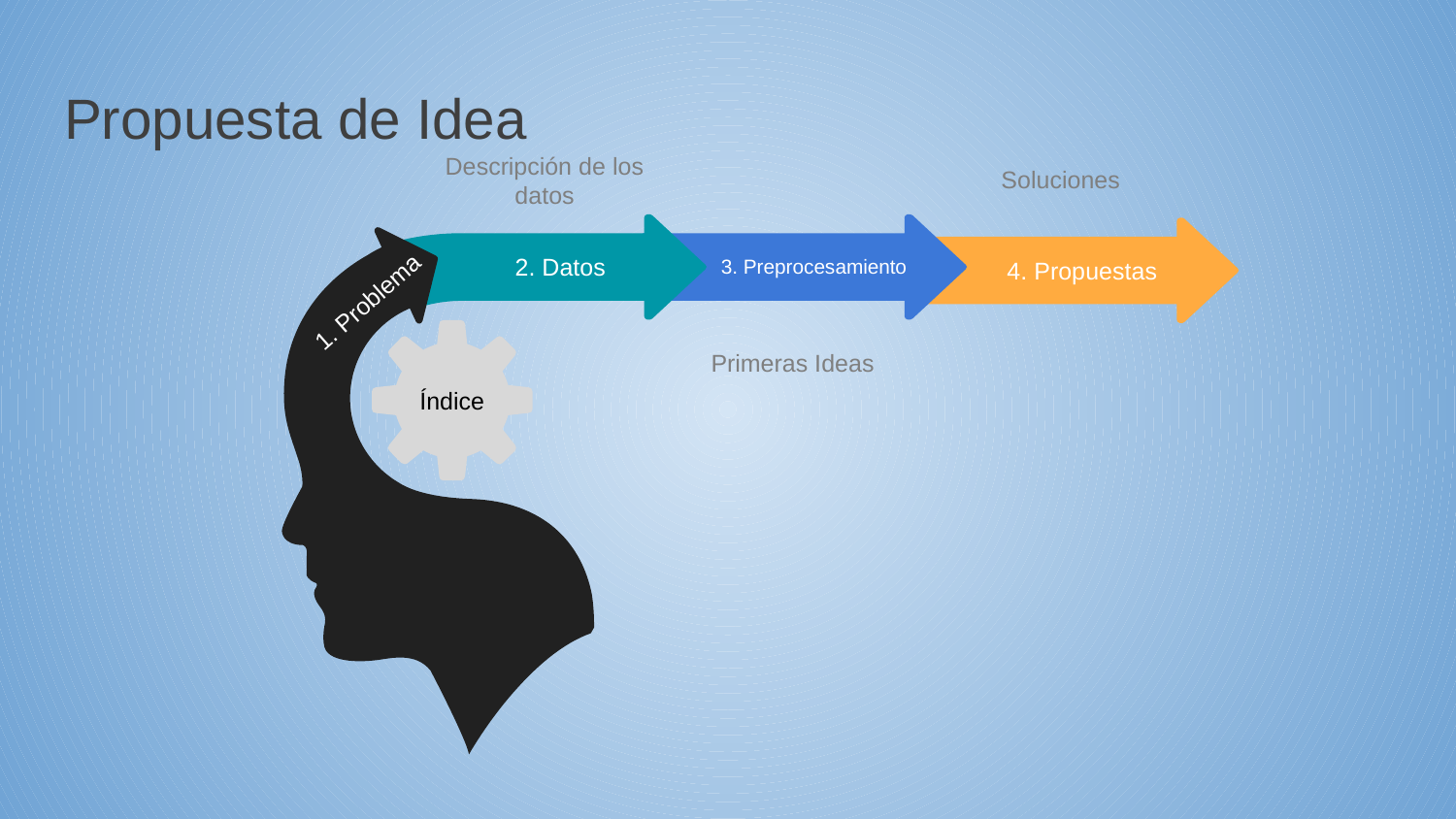

# Propuesta de Idea
Soluciones
Descripción de los datos

2. Datos

3. Preprocesamiento

4. Propuestas

 1. Problema
Índice
Primeras Ideas